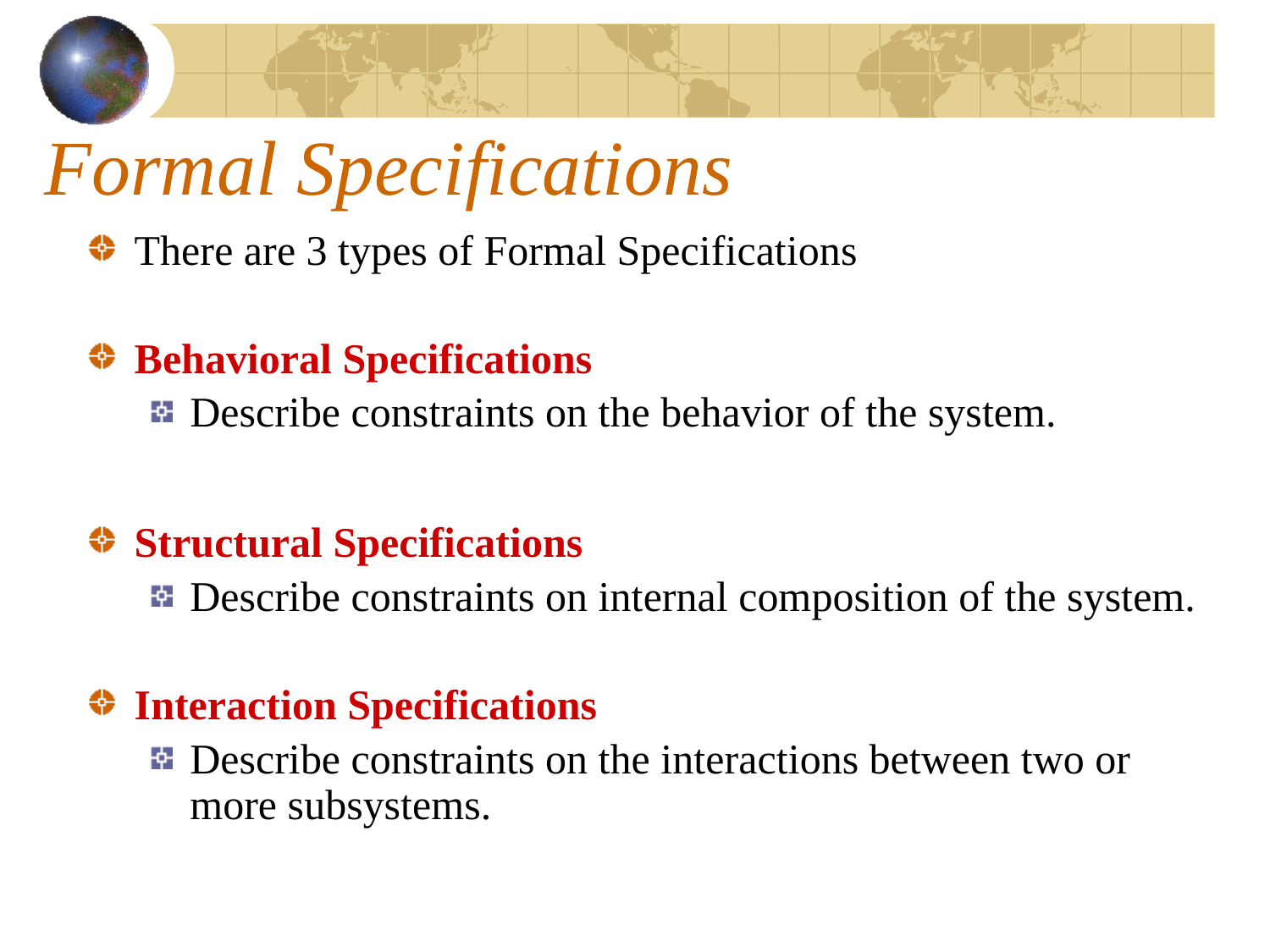

# Formal Specifications
There are 3 types of Formal Specifications

Behavioral Specifications
Describe constraints on the behavior of the system.

Structural Specifications
Describe constraints on internal composition of the system.

Interaction Specifications
Describe constraints on the interactions between two or more subsystems.